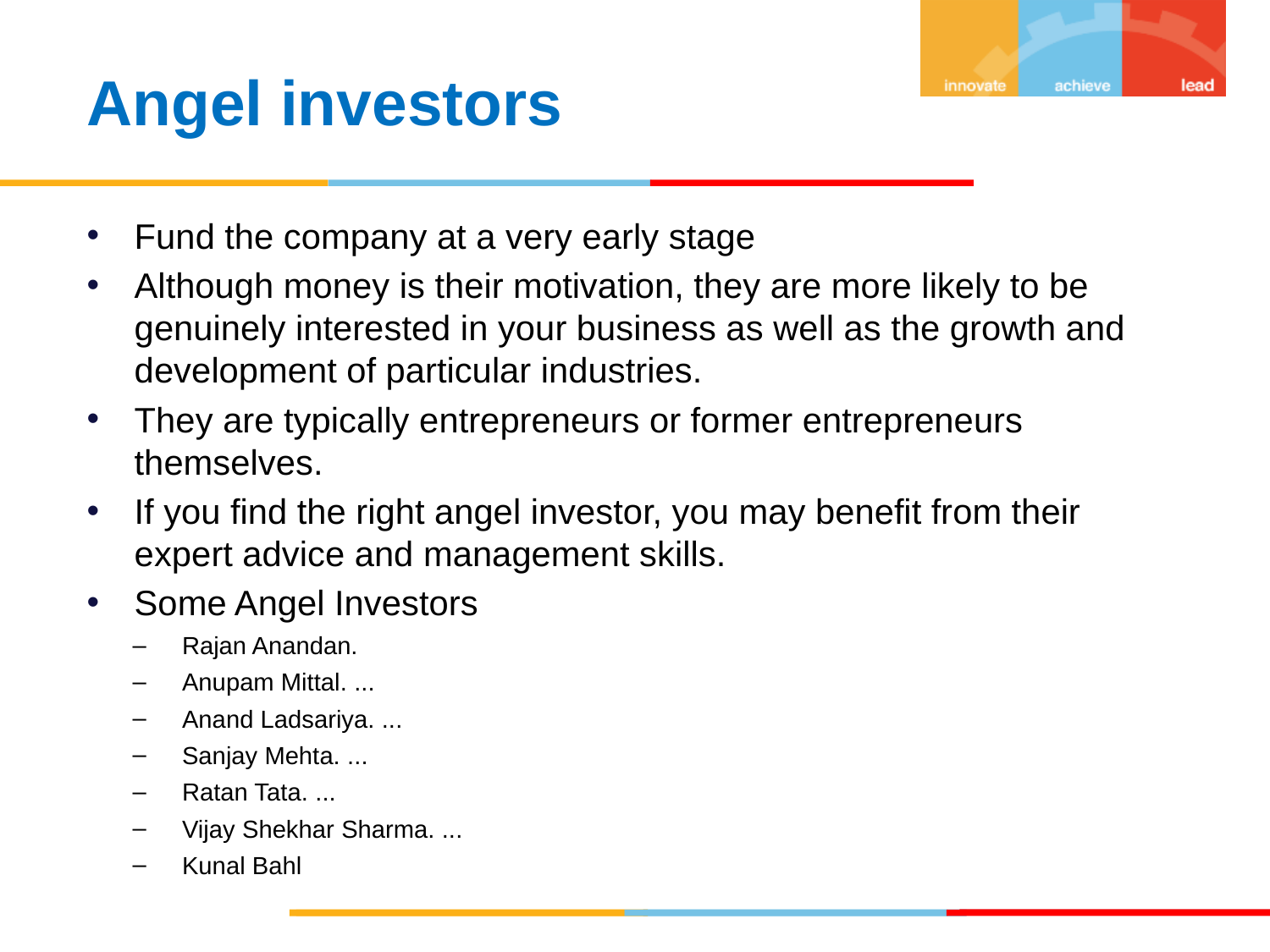

Angel investors
Fund the company at a very early stage
Although money is their motivation, they are more likely to be genuinely interested in your business as well as the growth and development of particular industries.
They are typically entrepreneurs or former entrepreneurs themselves.
If you find the right angel investor, you may benefit from their expert advice and management skills.
Some Angel Investors
Rajan Anandan.
Anupam Mittal. ...
Anand Ladsariya. ...
Sanjay Mehta. ...
Ratan Tata. ...
Vijay Shekhar Sharma. ...
Kunal Bahl